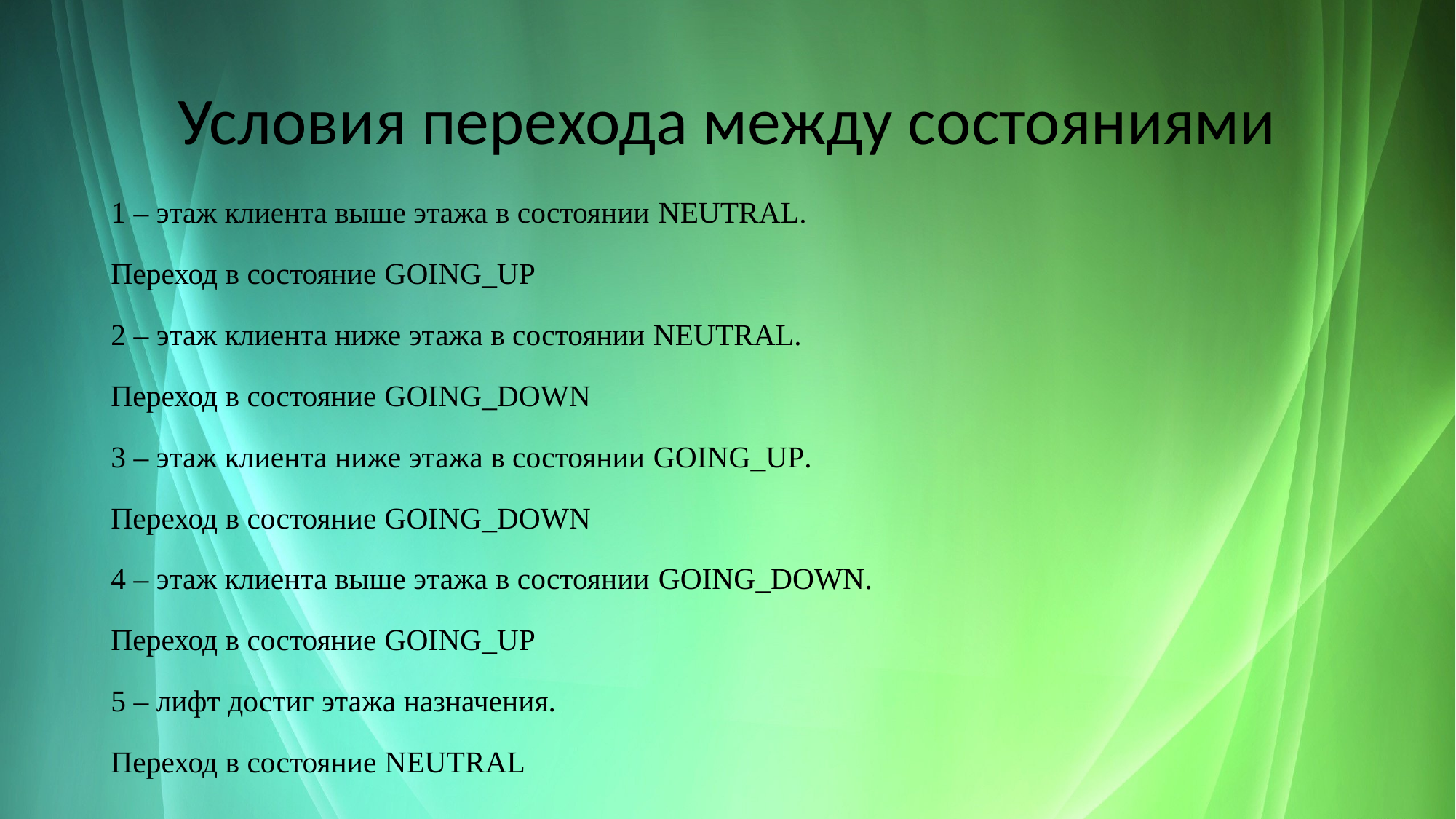

# Условия перехода между состояниями
1 – этаж клиента выше этажа в состоянии NEUTRAL.
Переход в состояние GOING_UP
2 – этаж клиента ниже этажа в состоянии NEUTRAL.
Переход в состояние GOING_DOWN
3 – этаж клиента ниже этажа в состоянии GOING_UP.
Переход в состояние GOING_DOWN
4 – этаж клиента выше этажа в состоянии GOING_DOWN.
Переход в состояние GOING_UP
5 – лифт достиг этажа назначения.
Переход в состояние NEUTRAL